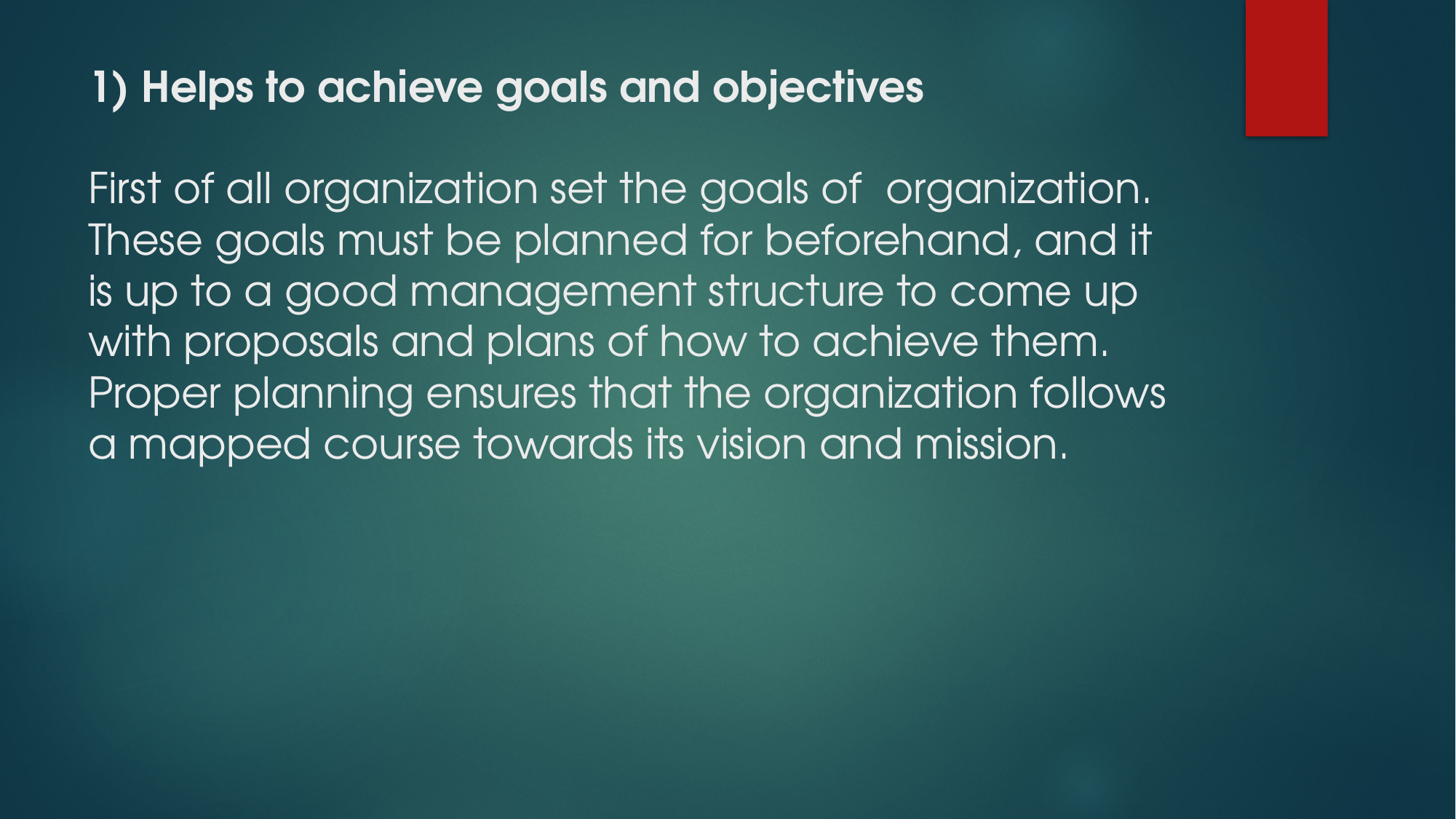

# 1) Helps to achieve goals and objectives First of all organization set the goals of  organization.  These goals must be planned for beforehand, and it is up to a good management structure to come up with proposals and plans of how to achieve them. Proper planning ensures that the organization follows a mapped course towards its vision and mission.